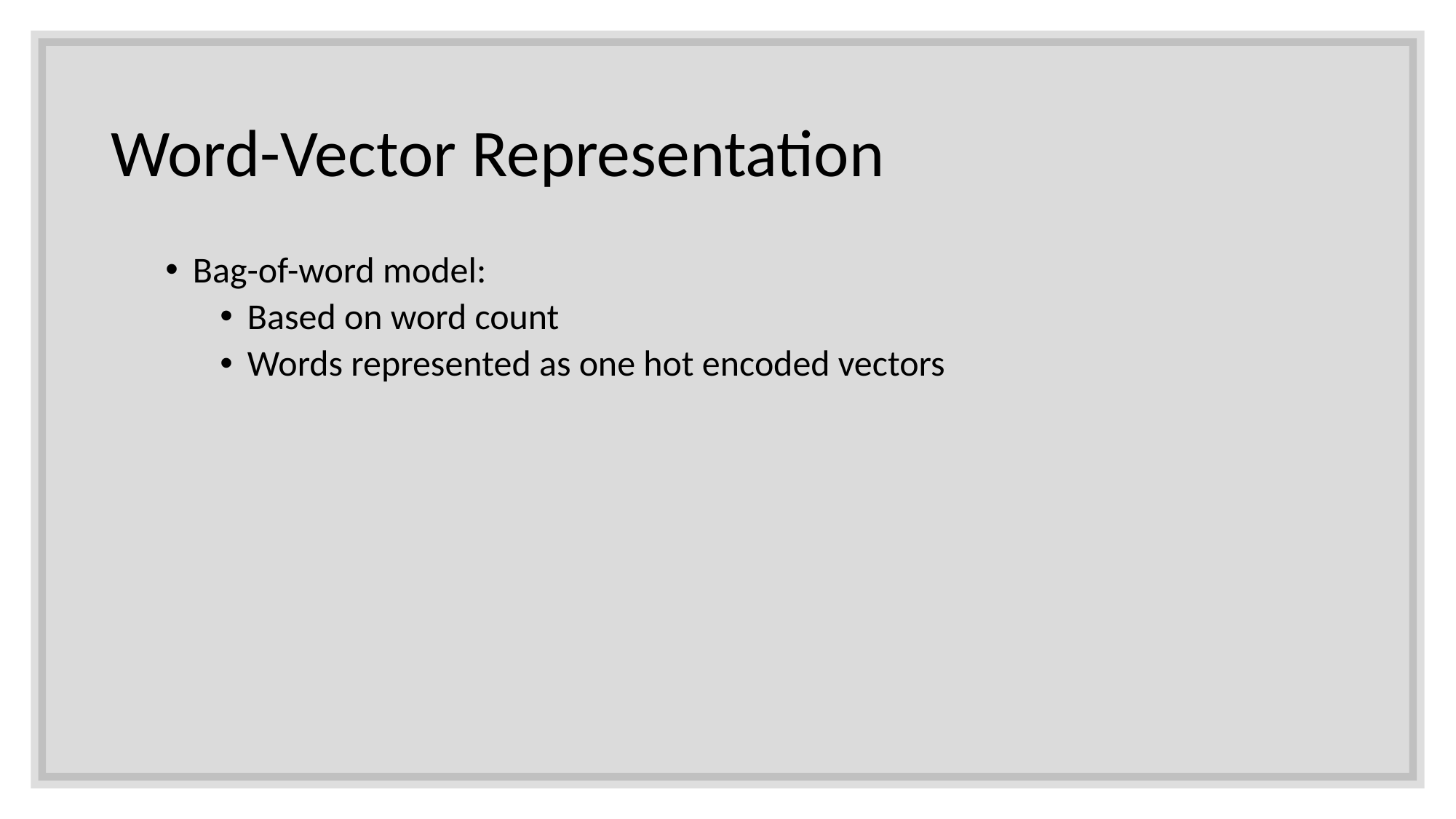

# Word-Vector Representation
Bag-of-word model:
Based on word count
Words represented as one hot encoded vectors